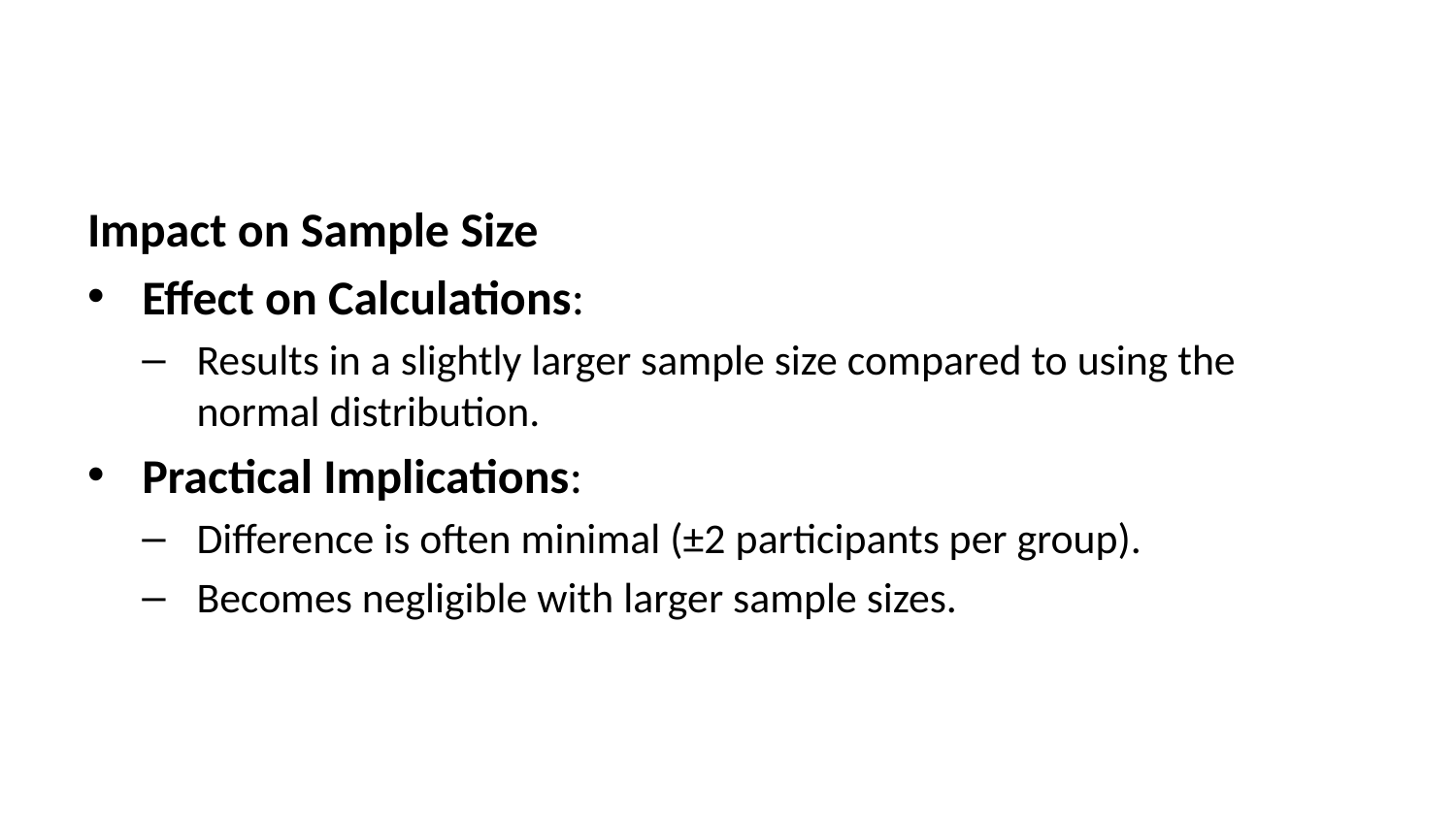

Impact on Sample Size
Effect on Calculations:
Results in a slightly larger sample size compared to using the normal distribution.
Practical Implications:
Difference is often minimal (±2 participants per group).
Becomes negligible with larger sample sizes.